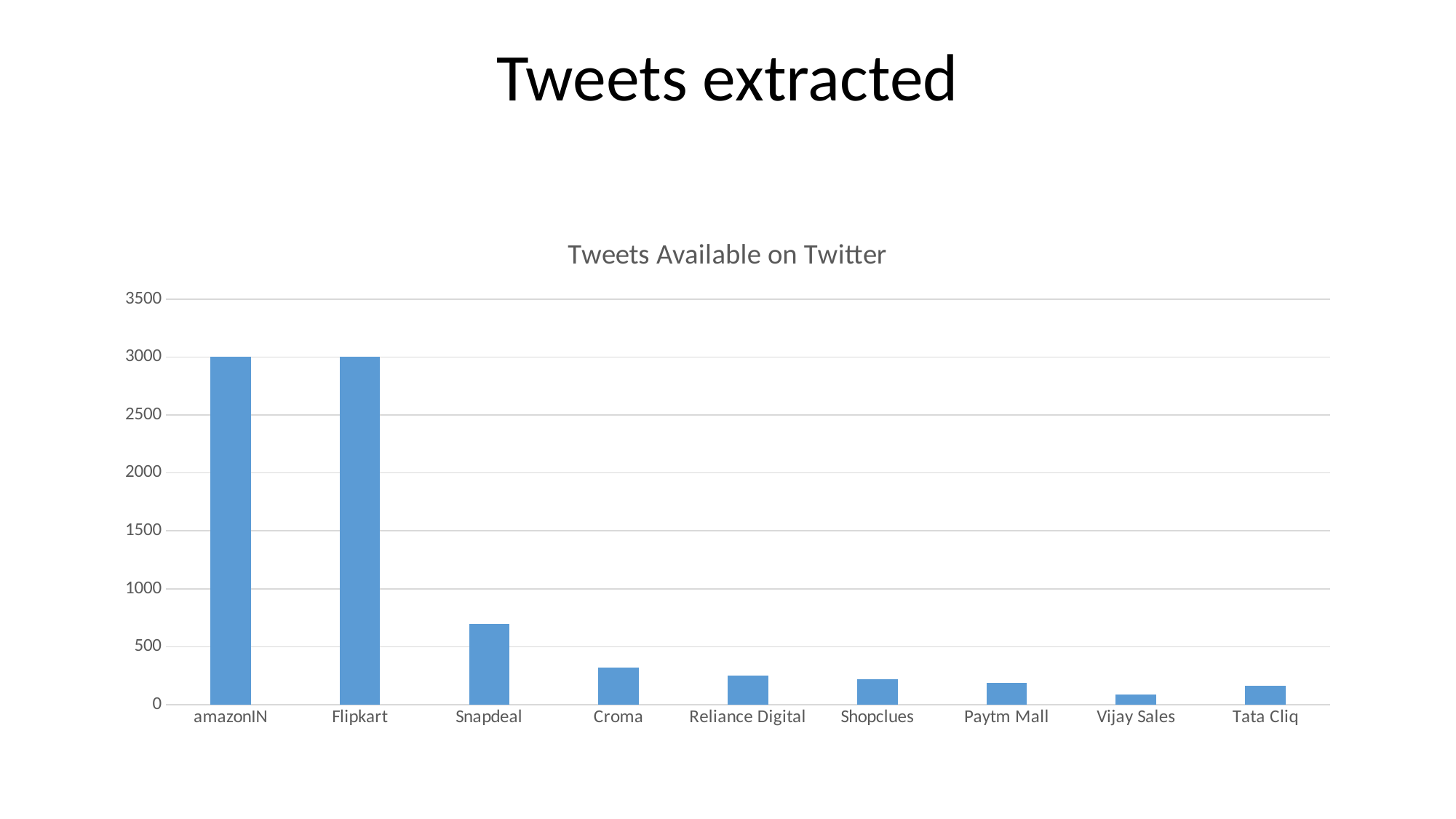

# Tweets extracted

### Chart: Tweets Available on Twitter

| Category | Tweets Extracted |
|---|---|
| amazonIN | 3000.0 |
| Flipkart | 3000.0 |
| Snapdeal | 694.0 |
| Croma | 319.0 |
| Reliance Digital | 251.0 |
| Shopclues | 222.0 |
| Paytm Mall | 190.0 |
| Vijay Sales | 88.0 |
| Tata Cliq | 164.0 |